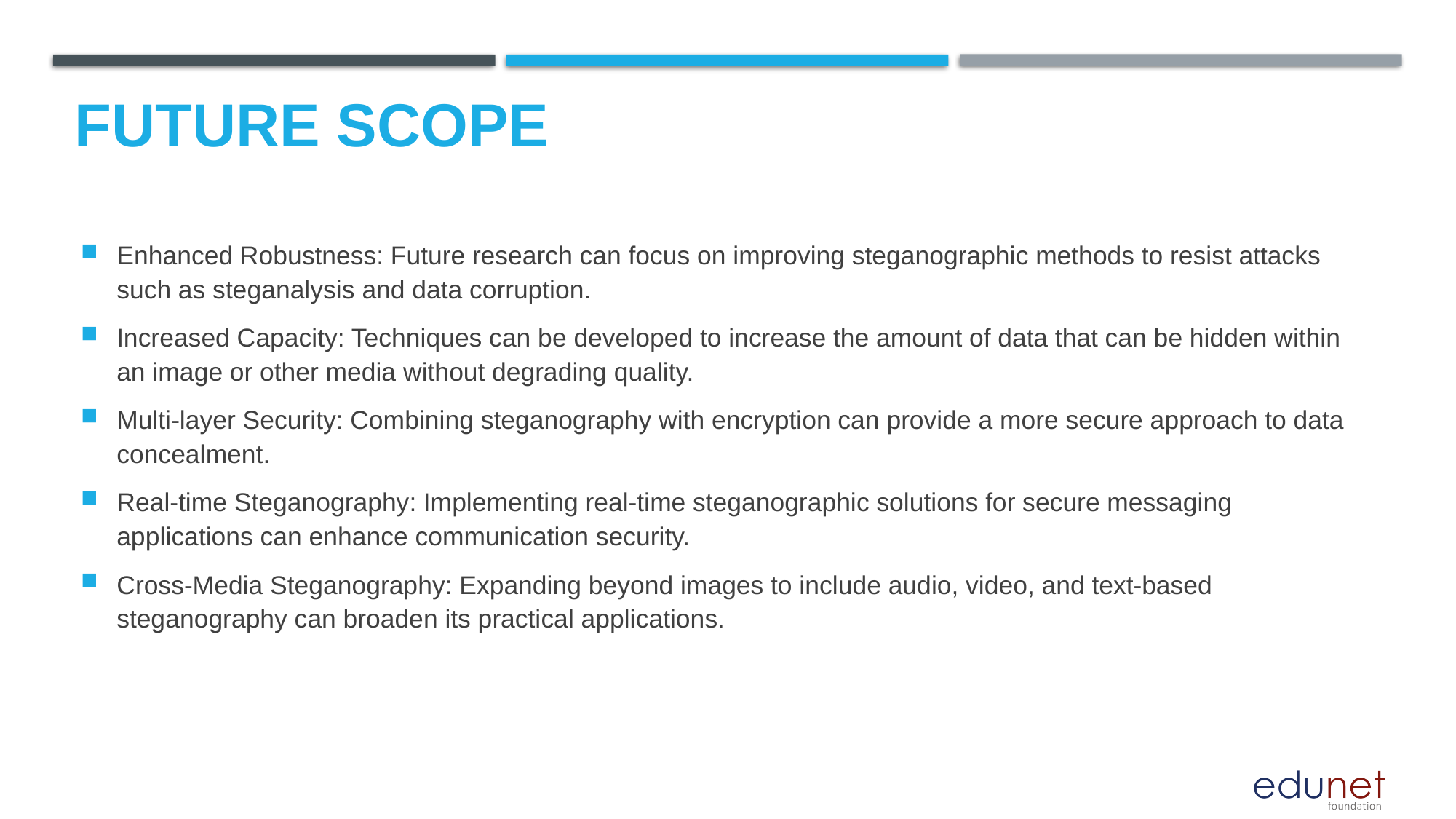

Future scope
Enhanced Robustness: Future research can focus on improving steganographic methods to resist attacks such as steganalysis and data corruption.
Increased Capacity: Techniques can be developed to increase the amount of data that can be hidden within an image or other media without degrading quality.
Multi-layer Security: Combining steganography with encryption can provide a more secure approach to data concealment.
Real-time Steganography: Implementing real-time steganographic solutions for secure messaging applications can enhance communication security.
Cross-Media Steganography: Expanding beyond images to include audio, video, and text-based steganography can broaden its practical applications.